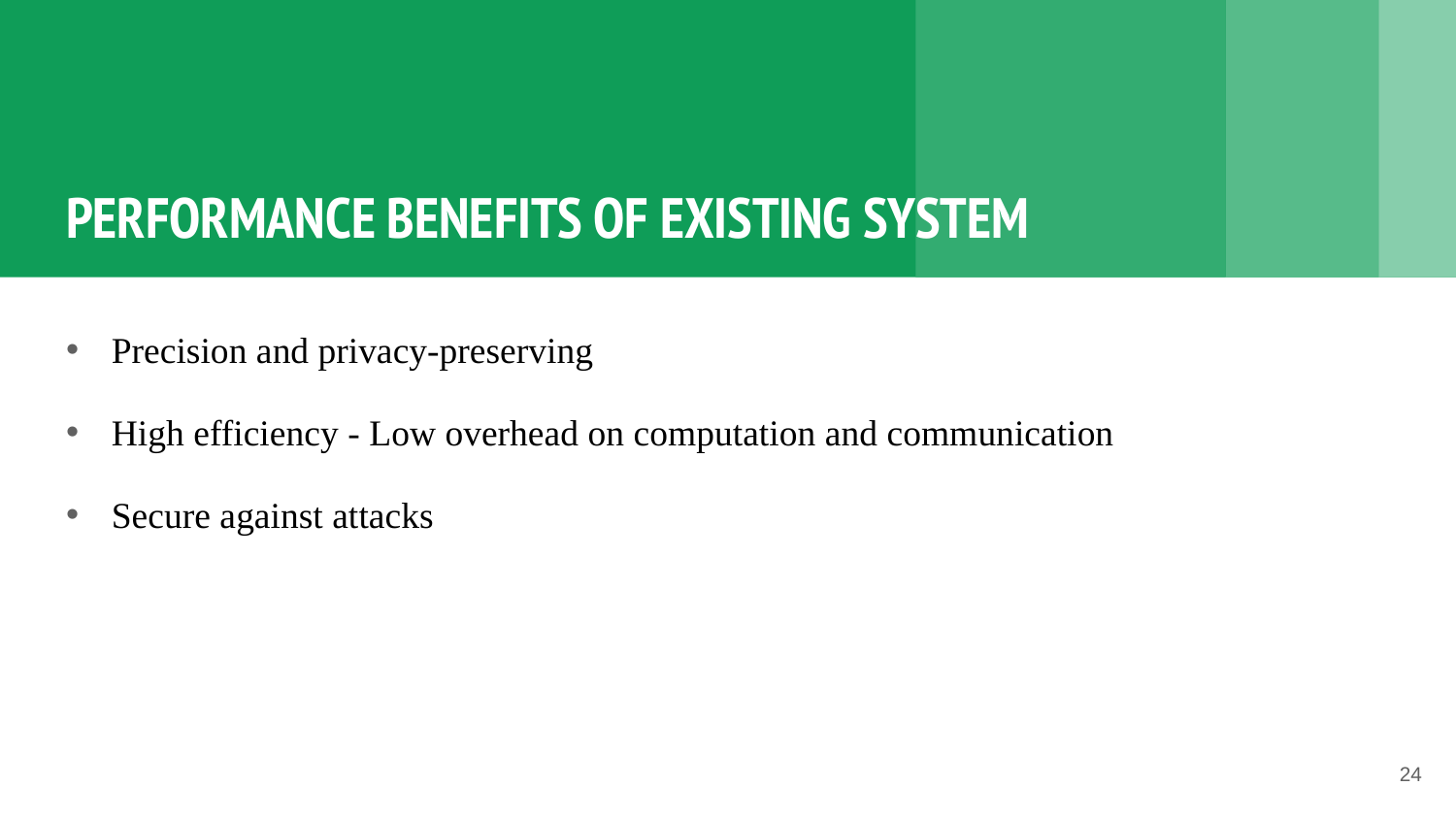

# PERFORMANCE BENEFITS OF EXISTING SYSTEM
Precision and privacy-preserving
High efficiency - Low overhead on computation and communication
Secure against attacks

24